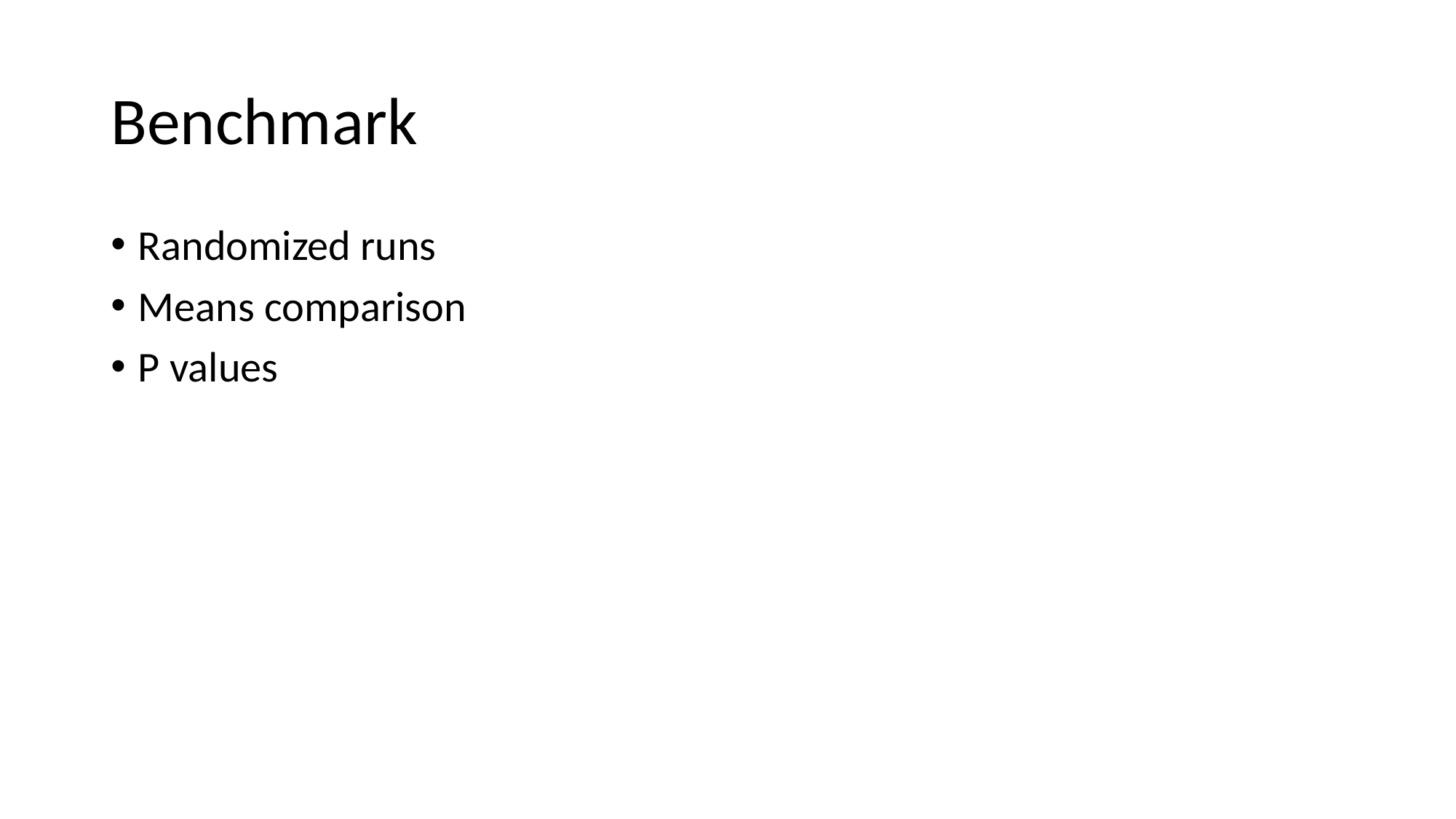

# Benchmark
Randomized runs
Means comparison
P values